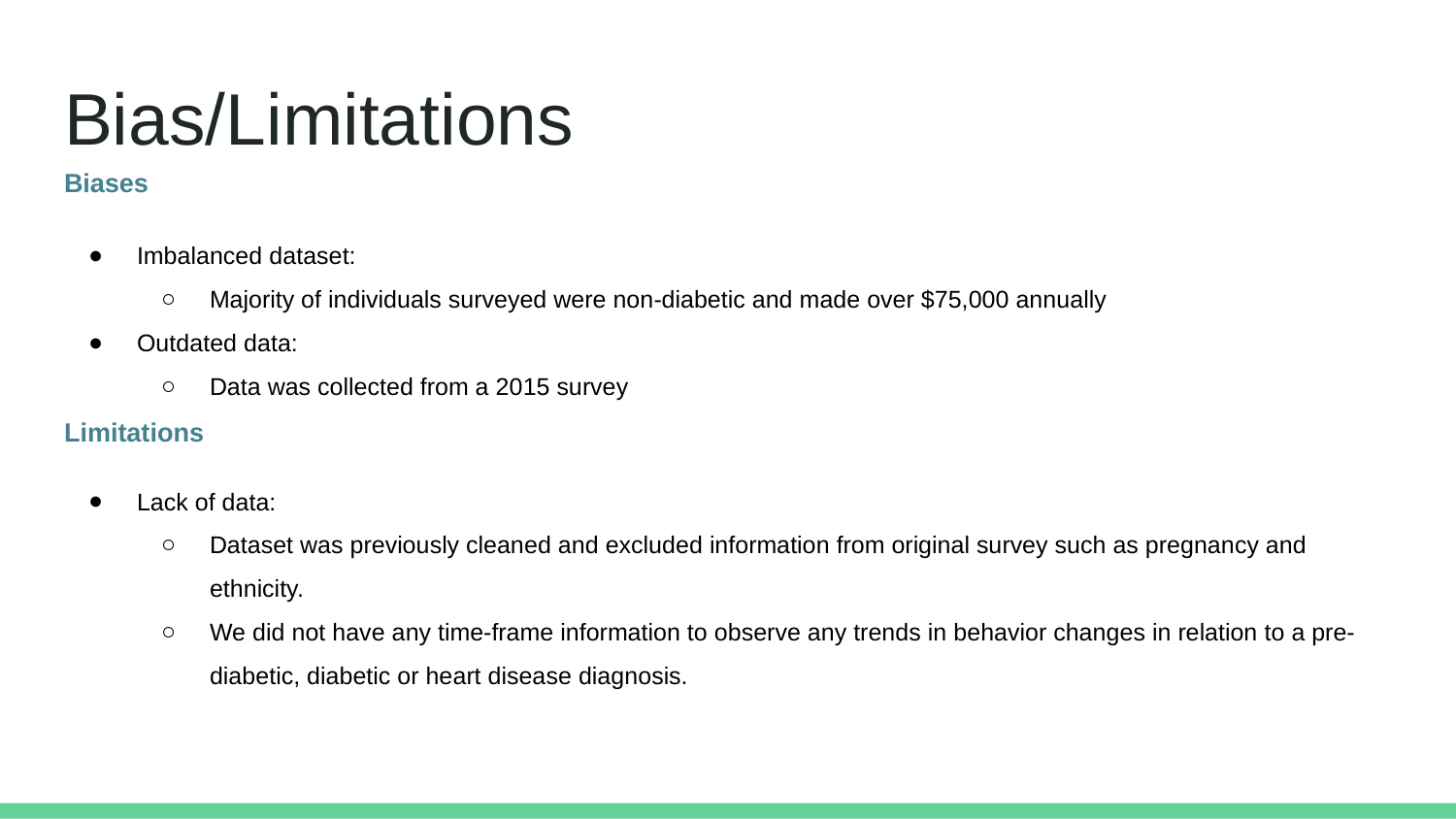

# Bias/Limitations

Biases
Imbalanced dataset:
Majority of individuals surveyed were non-diabetic and made over $75,000 annually
Outdated data:
Data was collected from a 2015 survey
Limitations
Lack of data:
Dataset was previously cleaned and excluded information from original survey such as pregnancy and ethnicity.
We did not have any time-frame information to observe any trends in behavior changes in relation to a pre-diabetic, diabetic or heart disease diagnosis.